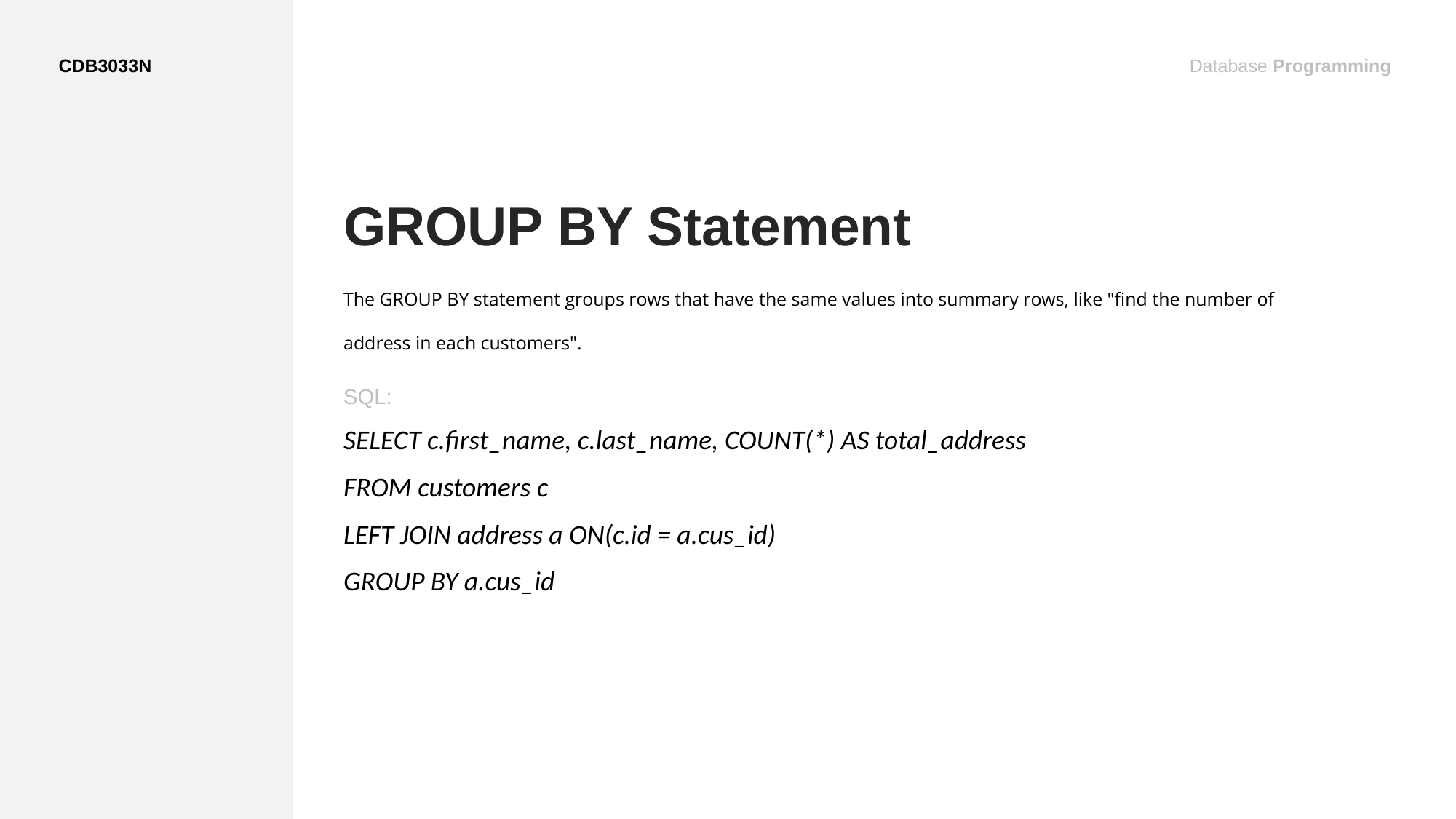

CDB3033N
Database Programming
GROUP BY Statement
The GROUP BY statement groups rows that have the same values into summary rows, like "find the number of address in each customers".
SQL:
SELECT c.first_name, c.last_name, COUNT(*) AS total_address
FROM customers c
LEFT JOIN address a ON(c.id = a.cus_id)
GROUP BY a.cus_id